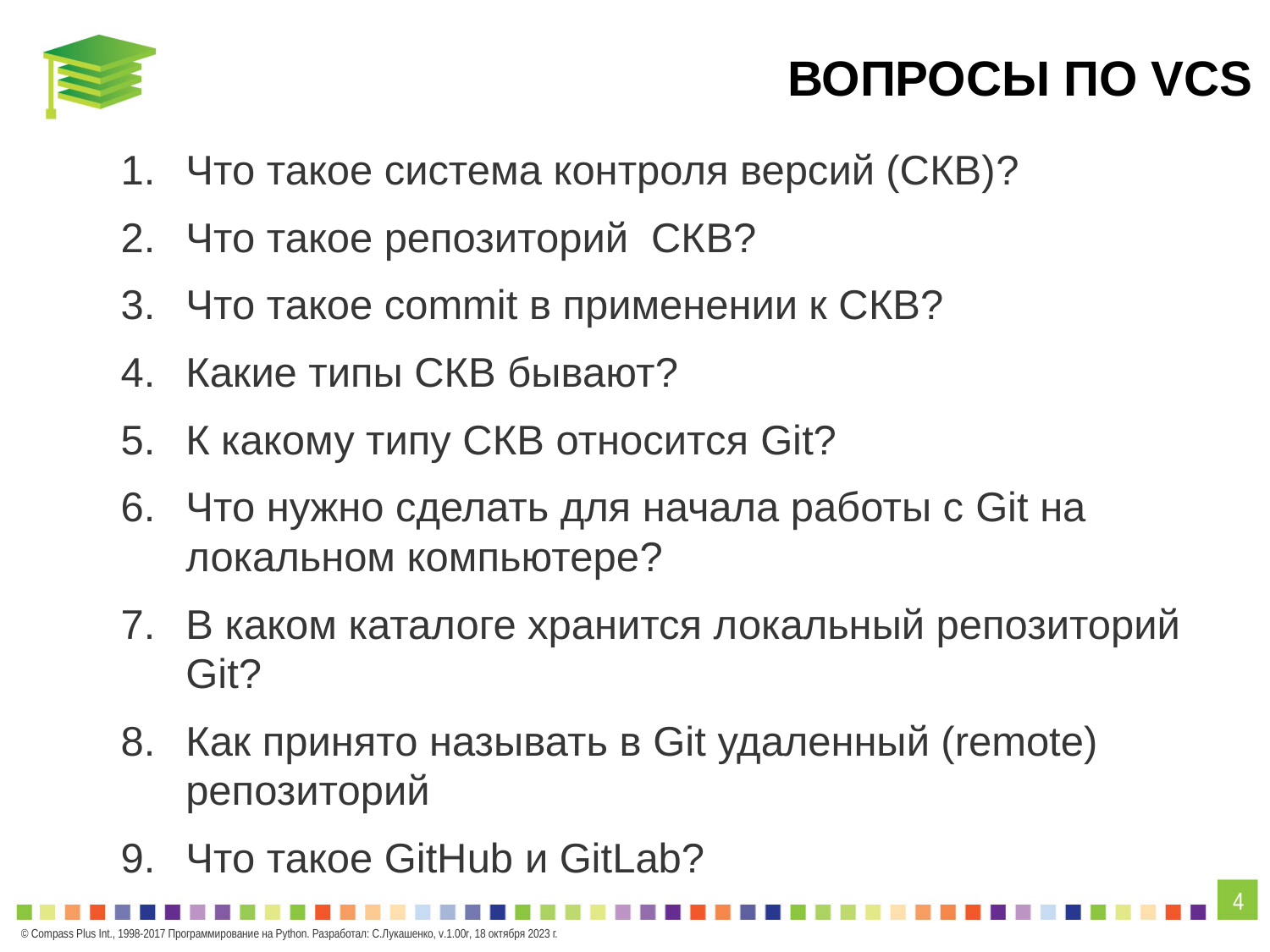

# Вопросы по VCS
Что такое система контроля версий (СКВ)?
Что такое репозиторий  СКB?
Что такое commit в применении к СКВ?
Какие типы СКВ бывают?
К какому типу СКВ относится Git?
Что нужно сделать для начала работы с Git на локальном компьютере?
В каком каталоге хранится локальный репозиторий Git?
Как принято называть в Git удаленный (remote) репозиторий
Что такое GitHub и GitLab?